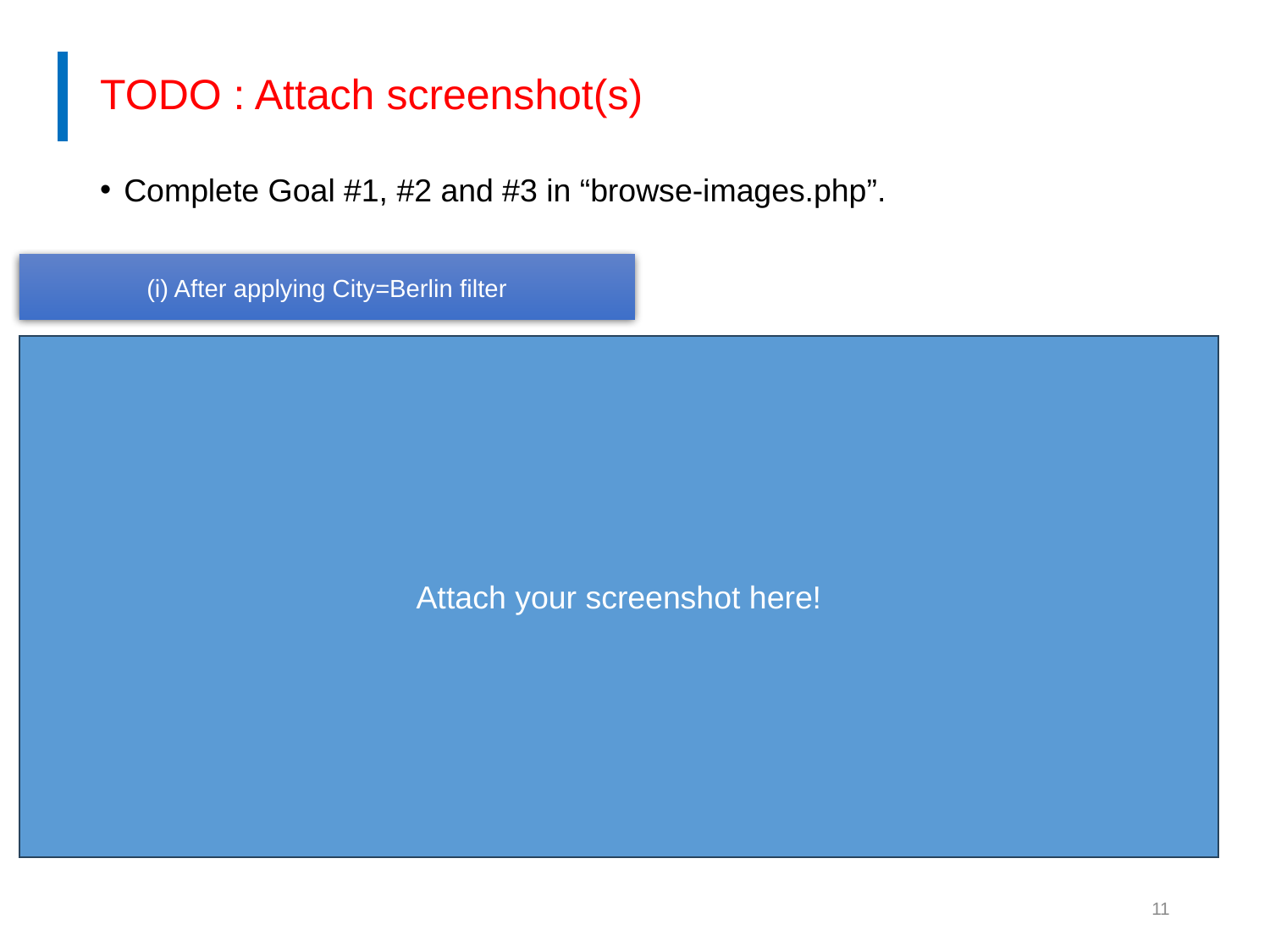

# TODO : Attach screenshot(s)
Complete Goal #1, #2 and #3 in “browse-images.php”.
(i) After applying City=Berlin filter
Attach your screenshot here!

11